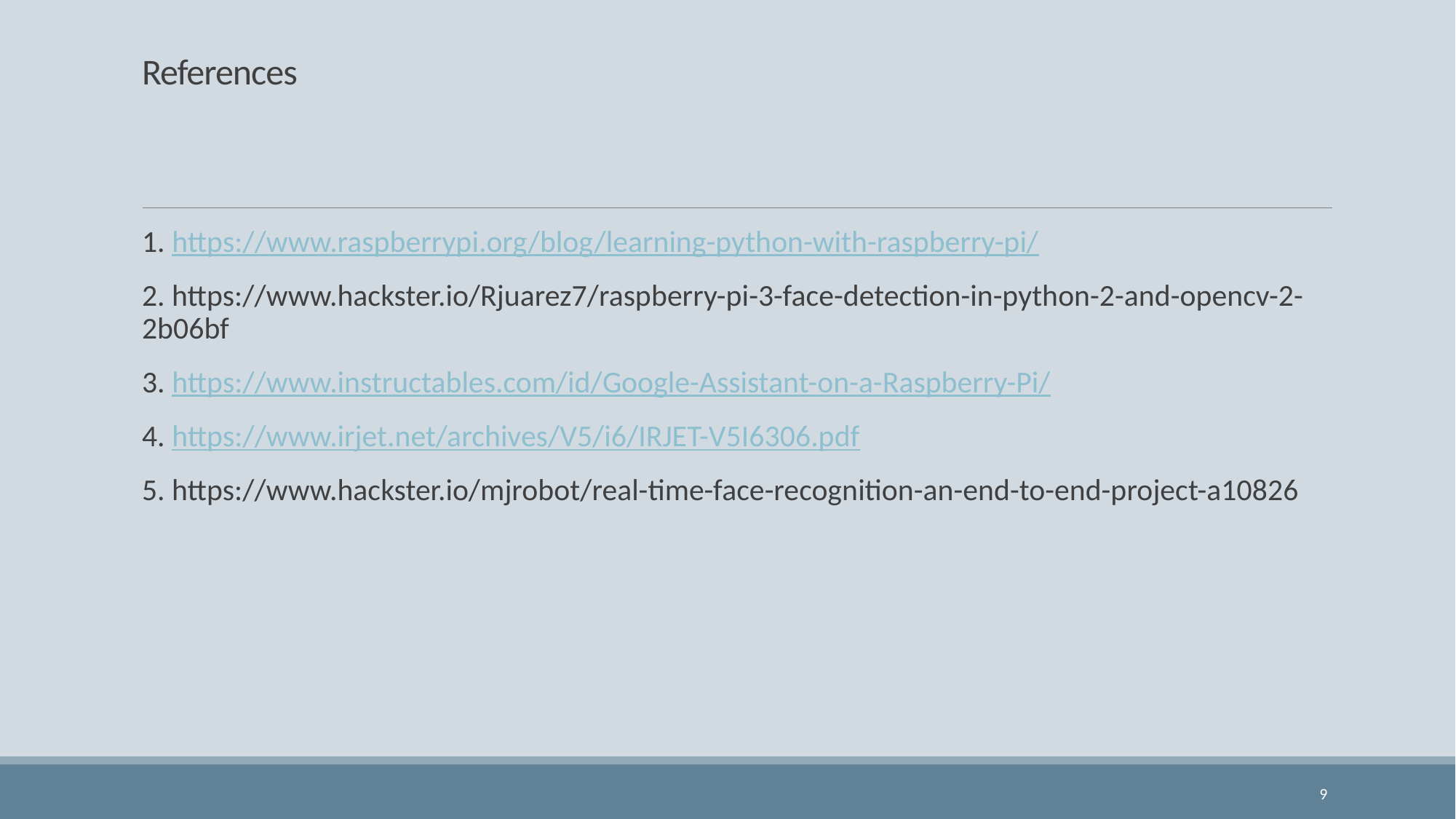

# References
1. https://www.raspberrypi.org/blog/learning-python-with-raspberry-pi/
2. https://www.hackster.io/Rjuarez7/raspberry-pi-3-face-detection-in-python-2-and-opencv-2-2b06bf
3. https://www.instructables.com/id/Google-Assistant-on-a-Raspberry-Pi/
4. https://www.irjet.net/archives/V5/i6/IRJET-V5I6306.pdf
5. https://www.hackster.io/mjrobot/real-time-face-recognition-an-end-to-end-project-a10826

9